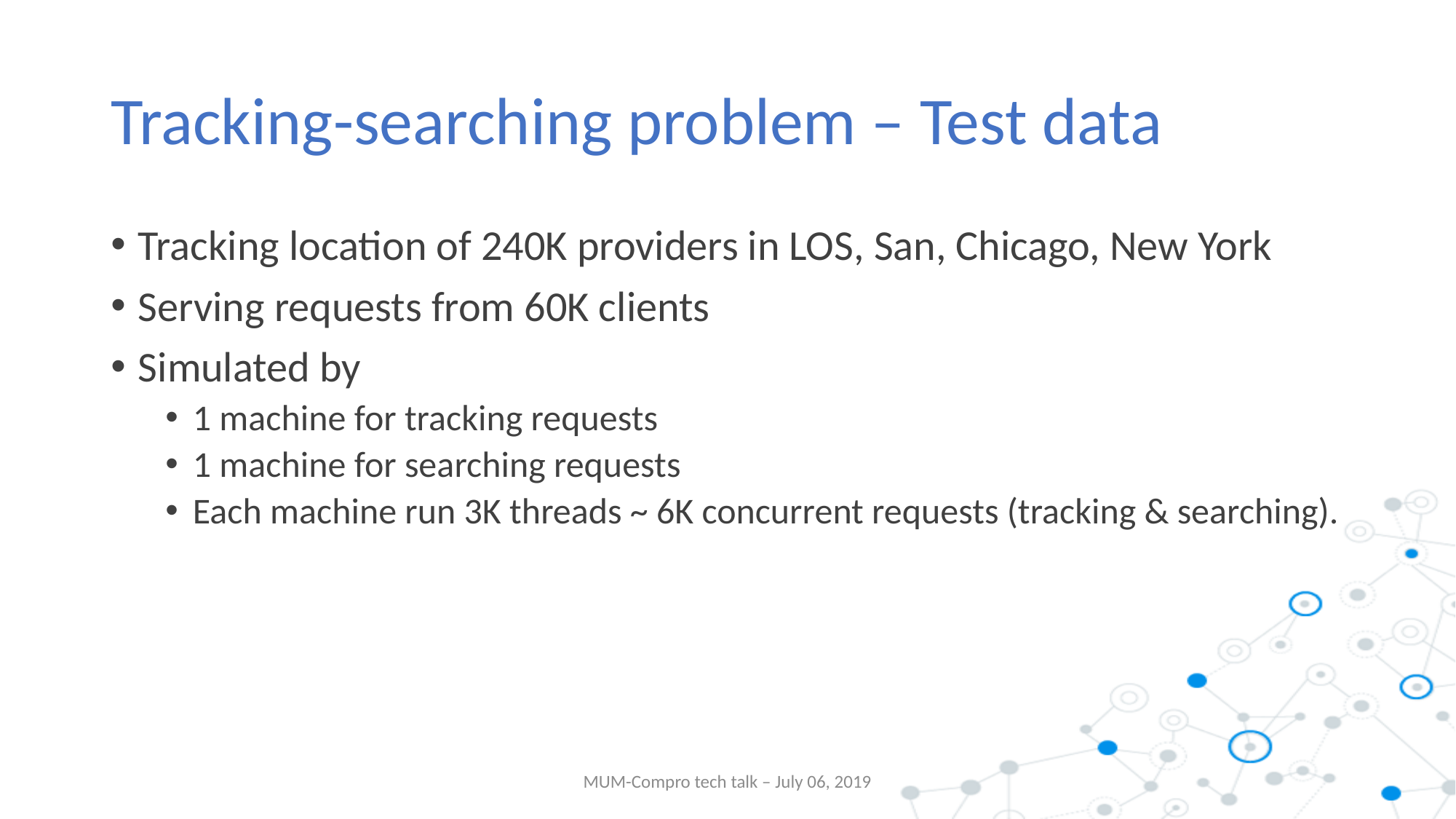

# Tracking-searching problem – Test data
Tracking location of 240K providers in LOS, San, Chicago, New York
Serving requests from 60K clients
Simulated by
1 machine for tracking requests
1 machine for searching requests
Each machine run 3K threads ~ 6K concurrent requests (tracking & searching).

MUM-Compro tech talk – July 06, 2019